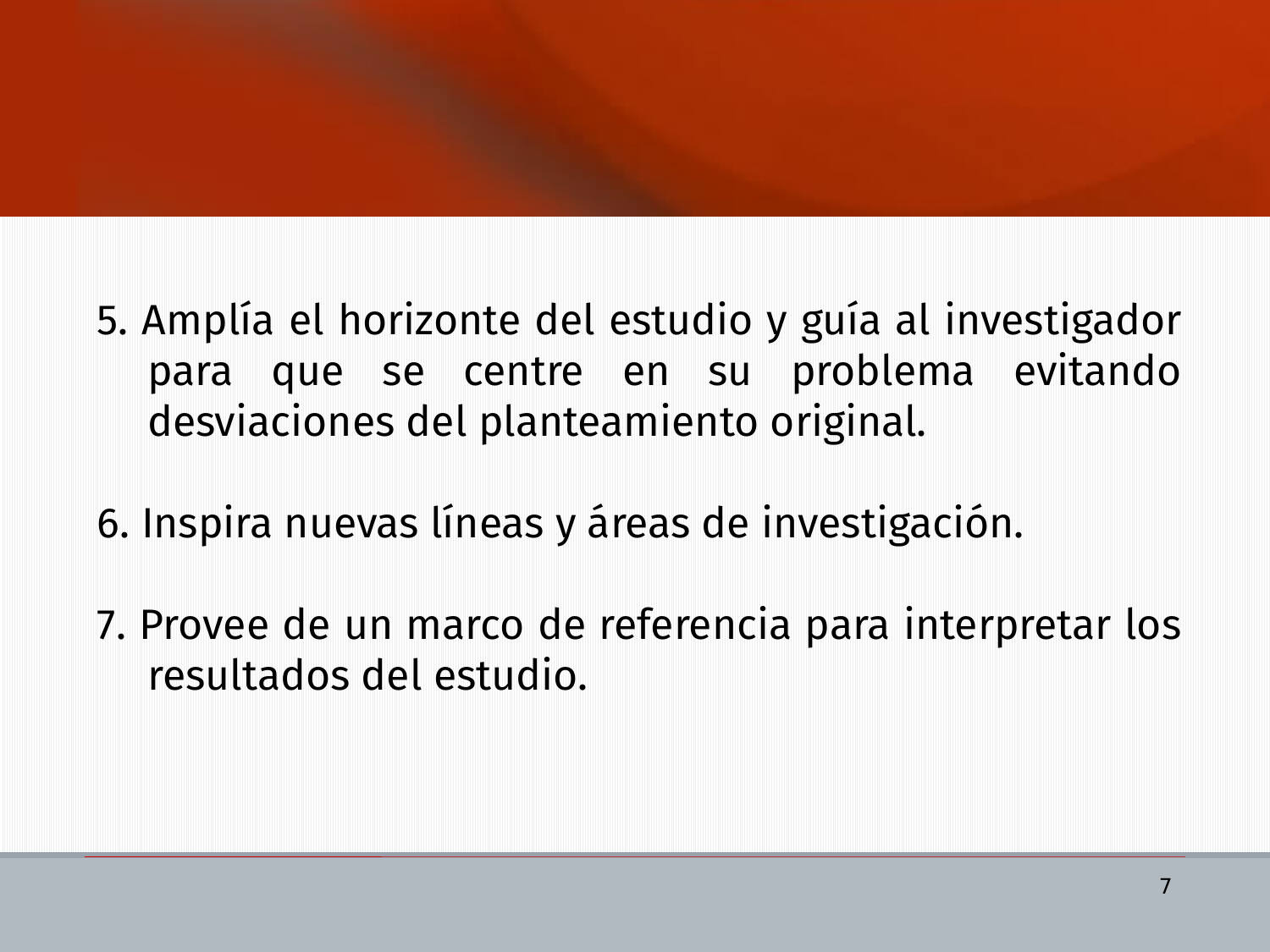

5. Amplía el horizonte del estudio y guía al investigador para que se centre en su problema evitando desviaciones del planteamiento original.

6. Inspira nuevas líneas y áreas de investigación.

7. Provee de un marco de referencia para interpretar los resultados del estudio.

7